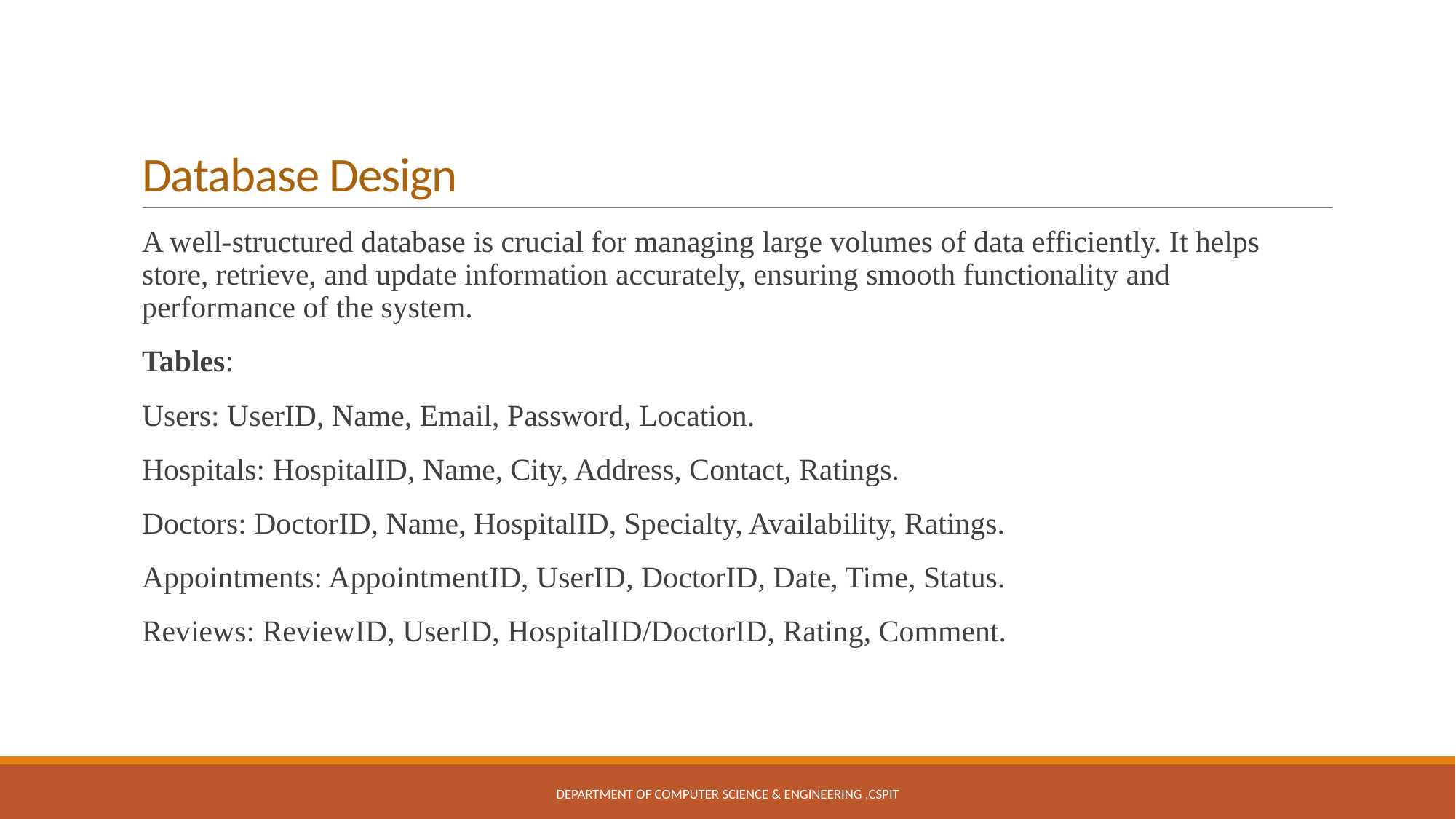

# Database Design
A well-structured database is crucial for managing large volumes of data efficiently. It helps store, retrieve, and update information accurately, ensuring smooth functionality and performance of the system.
Tables:
Users: UserID, Name, Email, Password, Location.
Hospitals: HospitalID, Name, City, Address, Contact, Ratings.
Doctors: DoctorID, Name, HospitalID, Specialty, Availability, Ratings.
Appointments: AppointmentID, UserID, DoctorID, Date, Time, Status.
Reviews: ReviewID, UserID, HospitalID/DoctorID, Rating, Comment.

Department of Computer Science & Engineering ,CSPIT
6